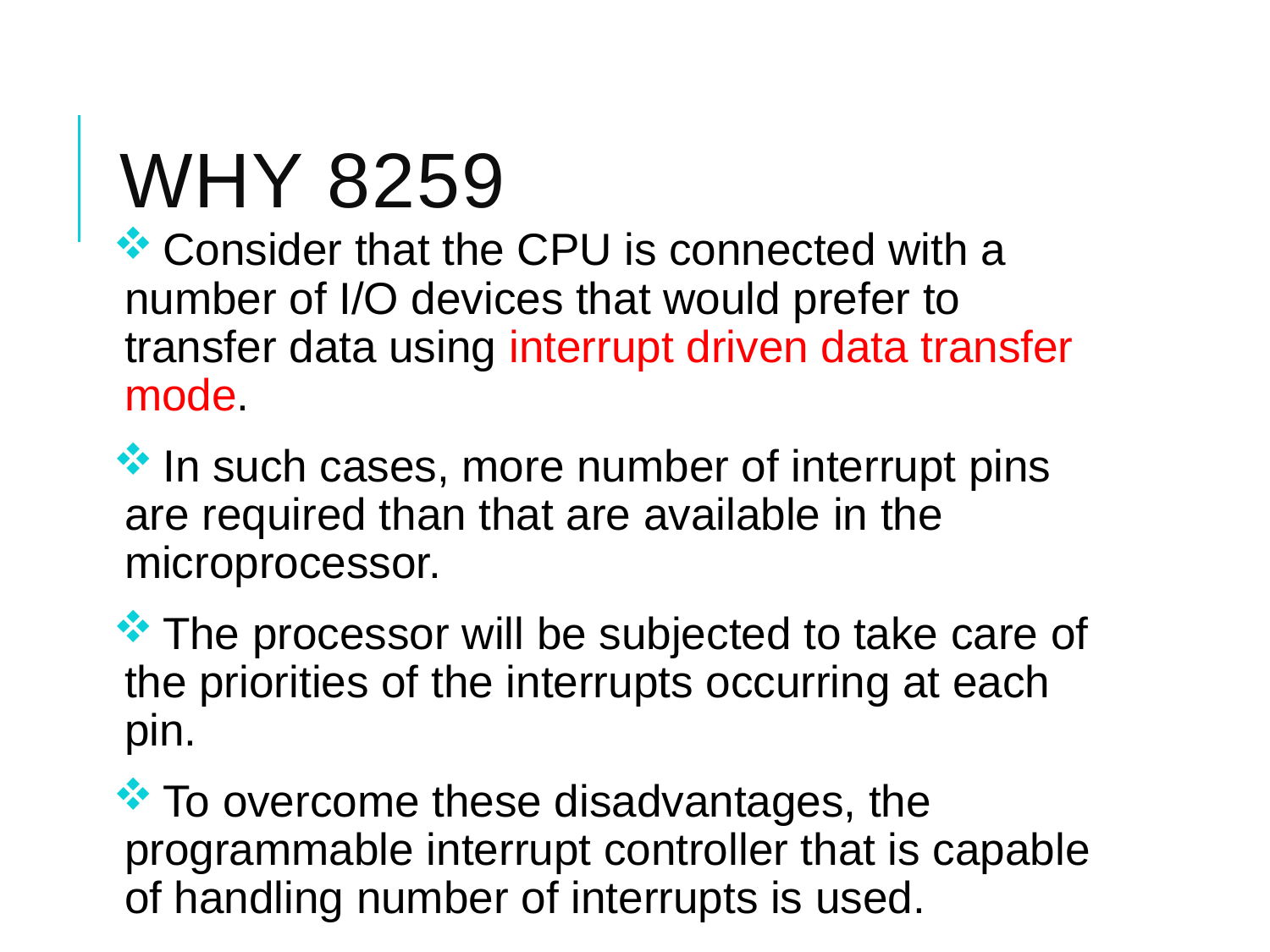

# Why 8259
 Consider that the CPU is connected with a number of I/O devices that would prefer to transfer data using interrupt driven data transfer mode.
 In such cases, more number of interrupt pins are required than that are available in the microprocessor.
 The processor will be subjected to take care of the priorities of the interrupts occurring at each pin.
 To overcome these disadvantages, the programmable interrupt controller that is capable of handling number of interrupts is used.